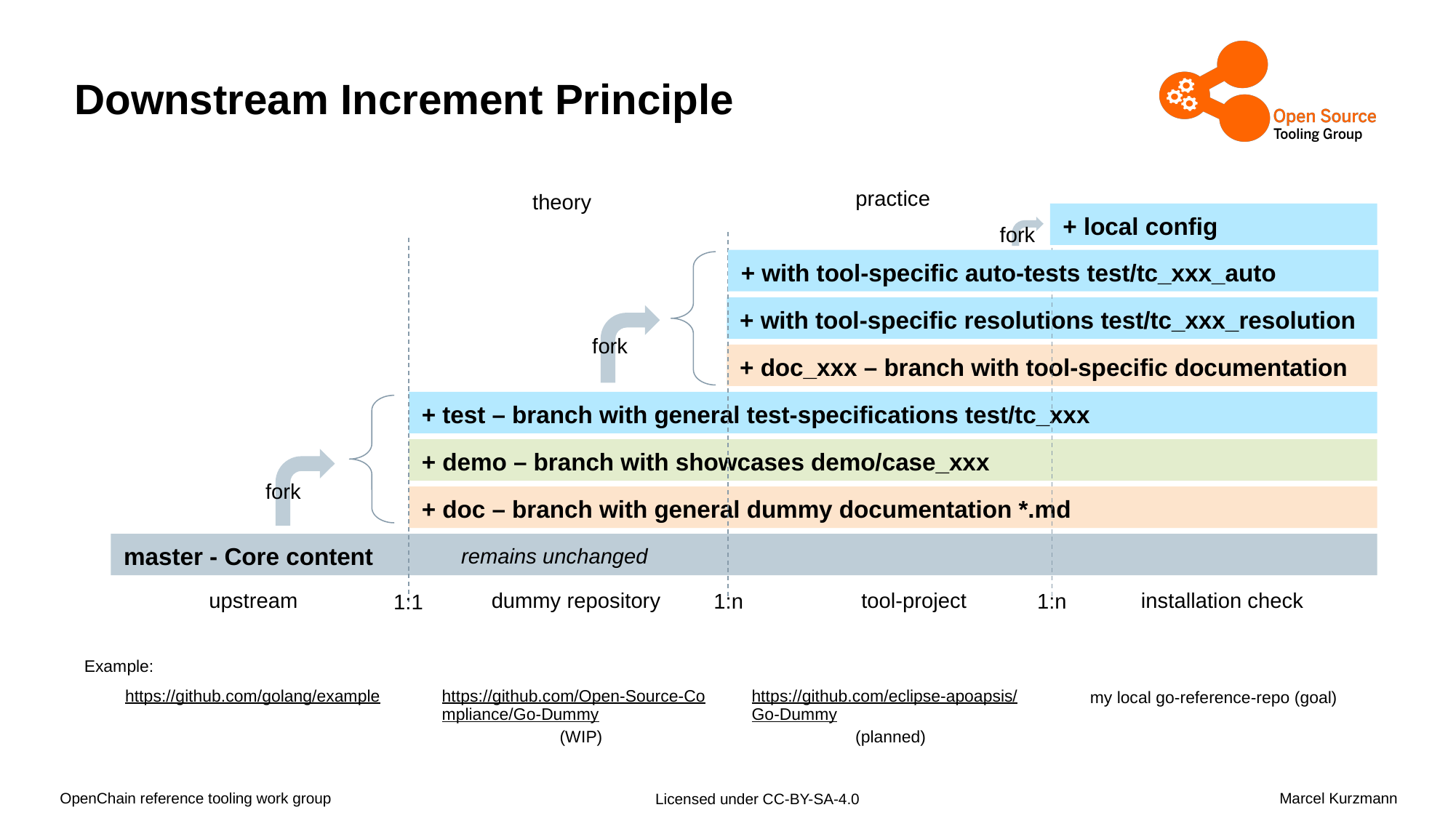

# Downstream Increment Principle
practice
theory
+ local config

fork
+ with tool-specific auto-tests test/tc_xxx_auto

+ with tool-specific resolutions test/tc_xxx_resolution

fork
+ doc_xxx – branch with tool-specific documentation
+ test – branch with general test-specifications test/tc_xxx

+ demo – branch with showcases demo/case_xxx

fork
+ doc – branch with general dummy documentation *.md
master - Core content
remains unchanged
upstream
dummy repository
tool-project
installation check
1:n
1:n
1:1
Example:
https://github.com/golang/example
https://github.com/Open-Source-Compliance/Go-Dummy (WIP)
https://github.com/eclipse-apoapsis/Go-Dummy (planned)
my local go-reference-repo (goal)